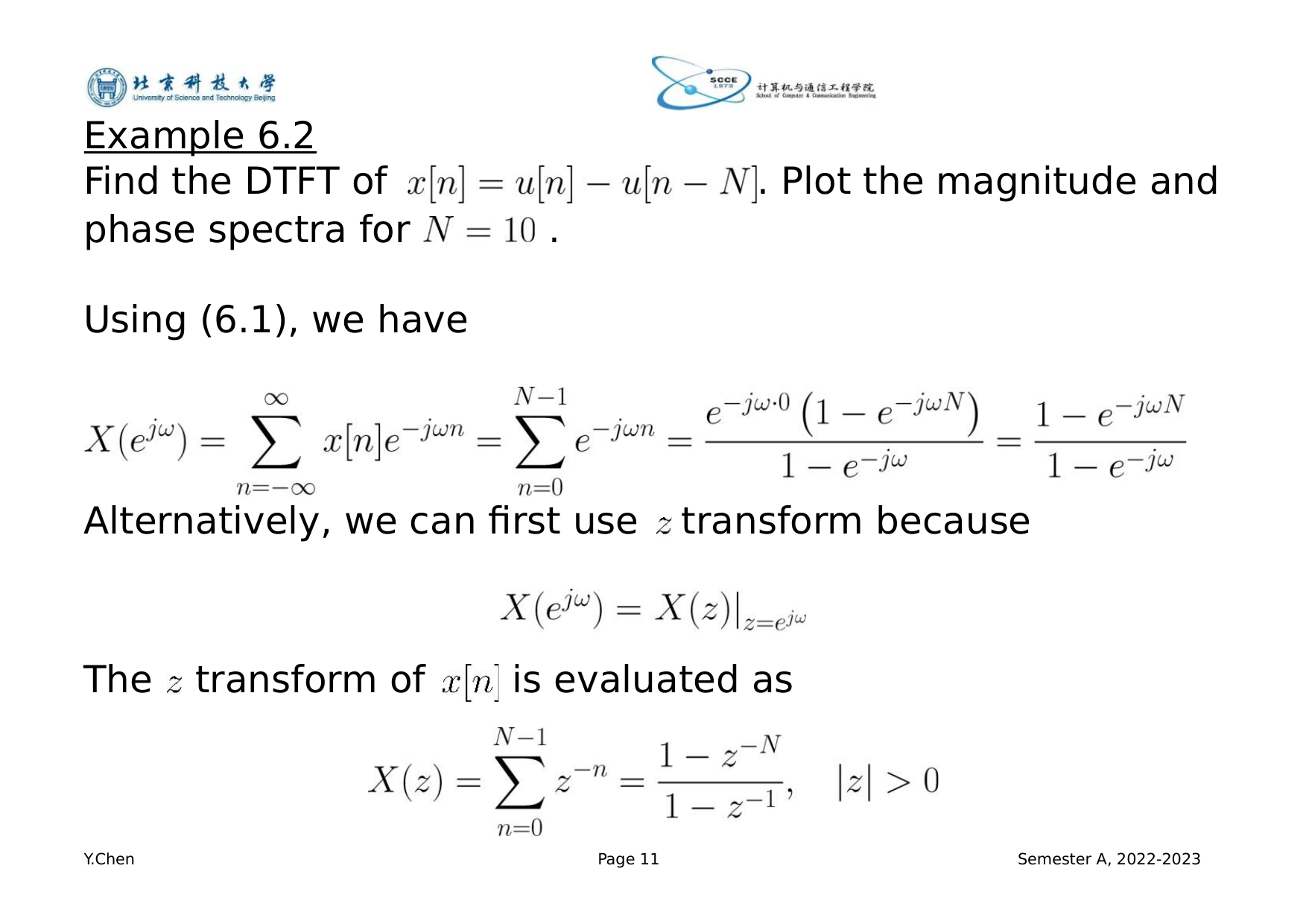

Example 6.2
Find the DTFT of
. Plot the magnitude and

phase spectra for
.

Using (6.1), we have

Alternatively, we can first use transform because

The transform of
is evaluated as

Y.Chen
Page 11
Semester A, 2022-2023